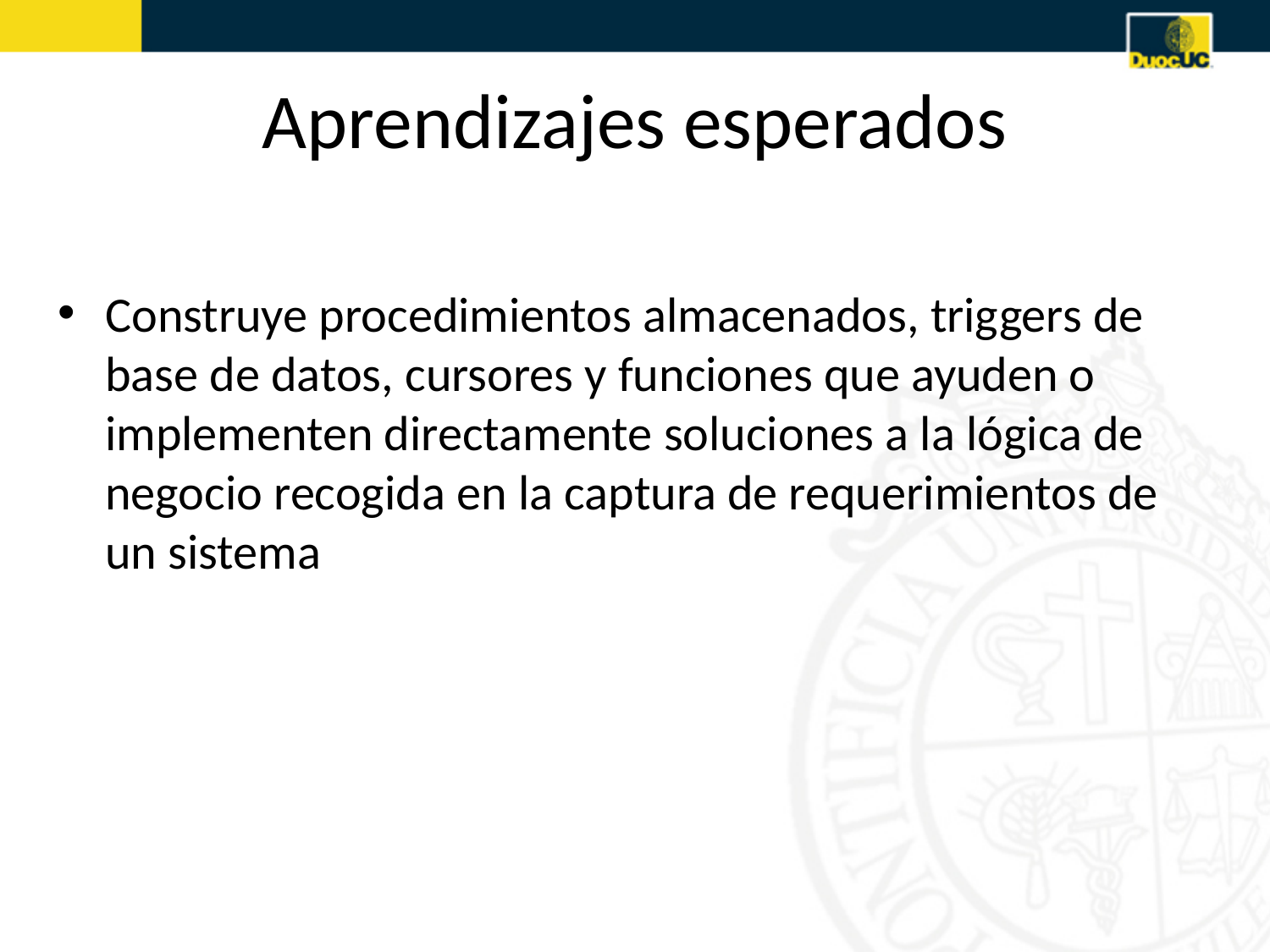

# Aprendizajes esperados
Construye procedimientos almacenados, triggers de base de datos, cursores y funciones que ayuden o implementen directamente soluciones a la lógica de negocio recogida en la captura de requerimientos de un sistema